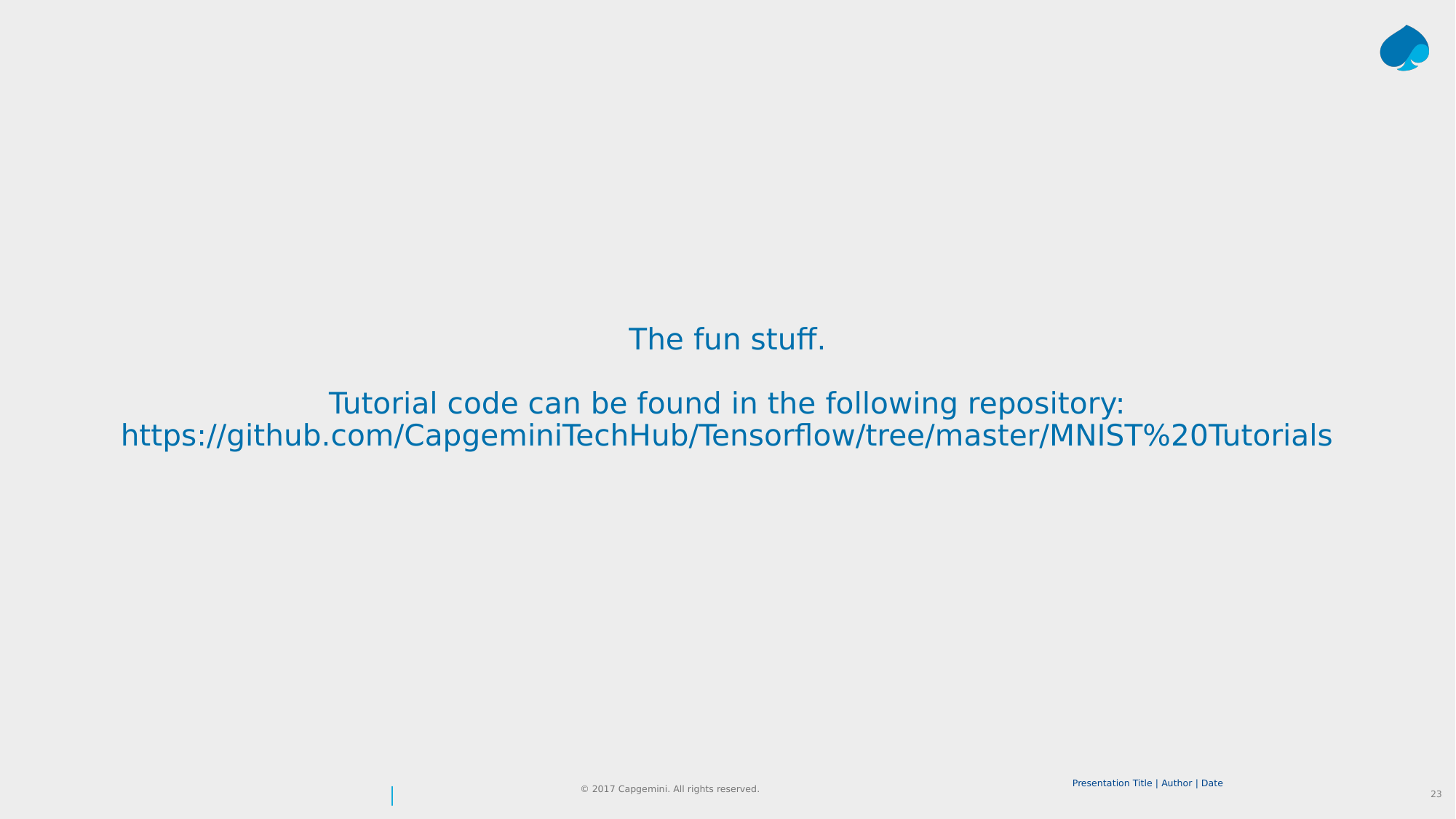

# The fun stuff. Tutorial code can be found in the following repository: https://github.com/CapgeminiTechHub/Tensorflow/tree/master/MNIST%20Tutorials